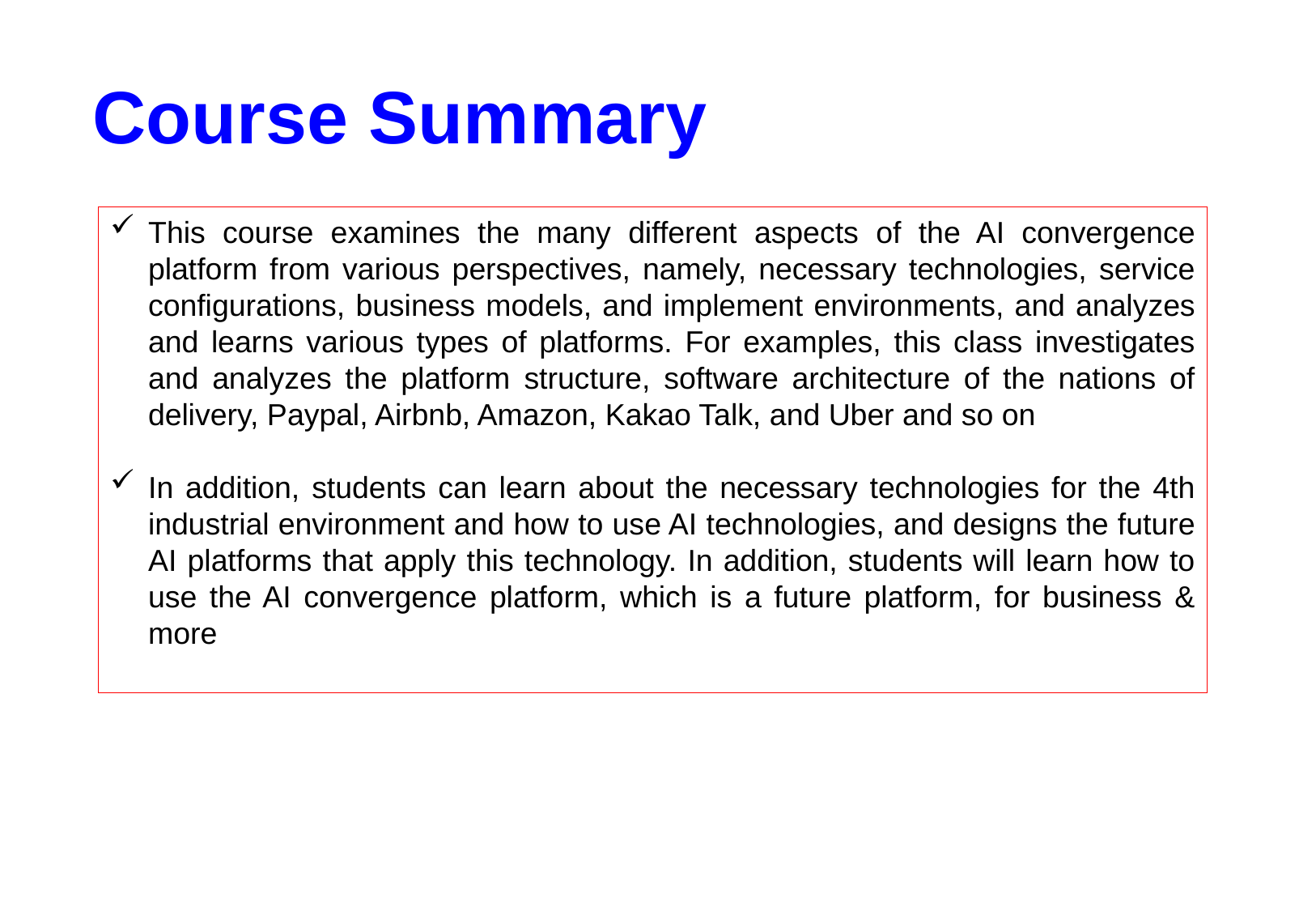

Course Summary
This course examines the many different aspects of the AI convergence platform from various perspectives, namely, necessary technologies, service configurations, business models, and implement environments, and analyzes and learns various types of platforms. For examples, this class investigates and analyzes the platform structure, software architecture of the nations of delivery, Paypal, Airbnb, Amazon, Kakao Talk, and Uber and so on

In addition, students can learn about the necessary technologies for the 4th industrial environment and how to use AI technologies, and designs the future AI platforms that apply this technology. In addition, students will learn how to use the AI convergence platform, which is a future platform, for business & more